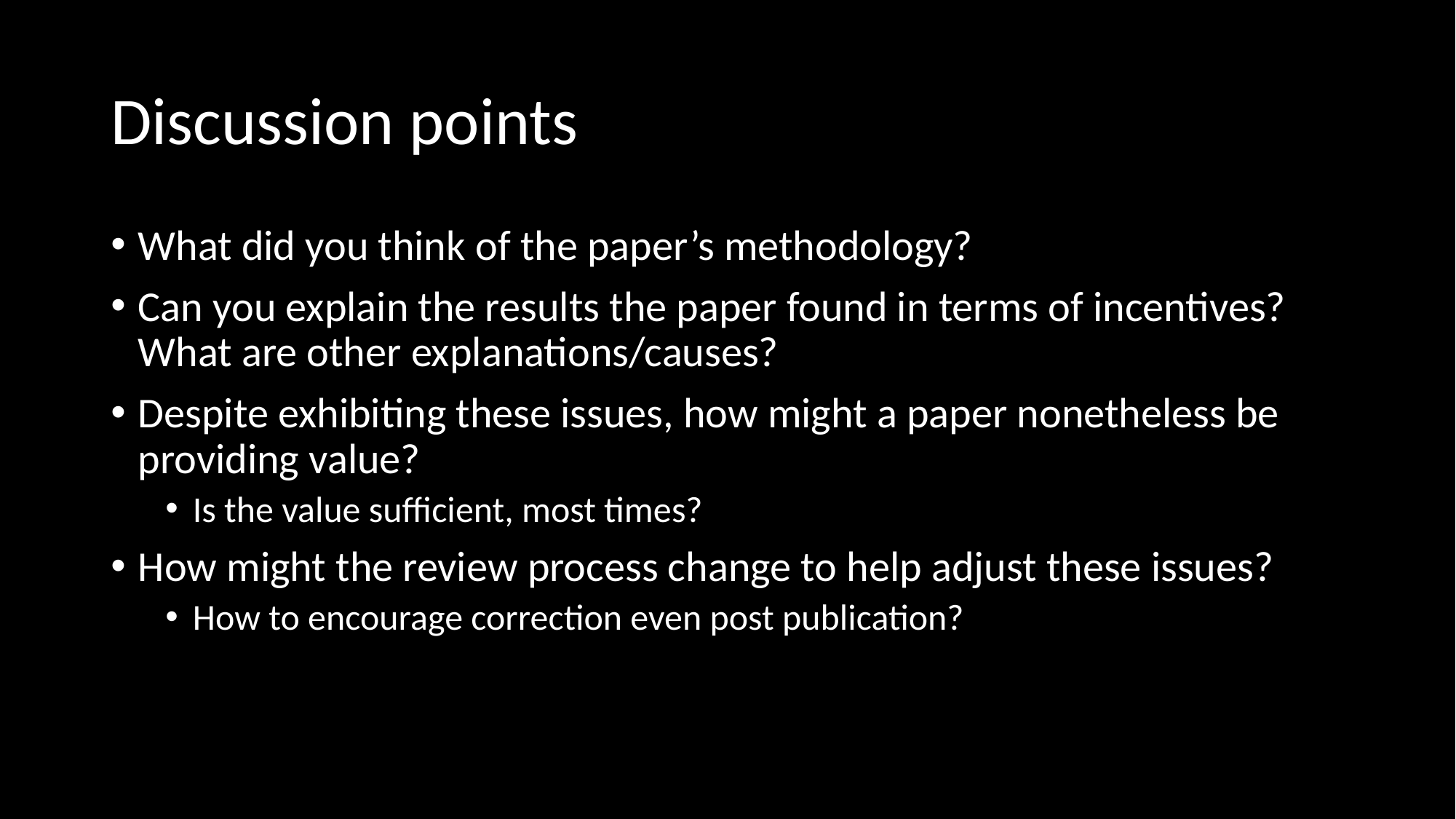

# Discussion points
What did you think of the paper’s methodology?
Can you explain the results the paper found in terms of incentives? What are other explanations/causes?
Despite exhibiting these issues, how might a paper nonetheless be providing value?
Is the value sufficient, most times?
How might the review process change to help adjust these issues?
How to encourage correction even post publication?